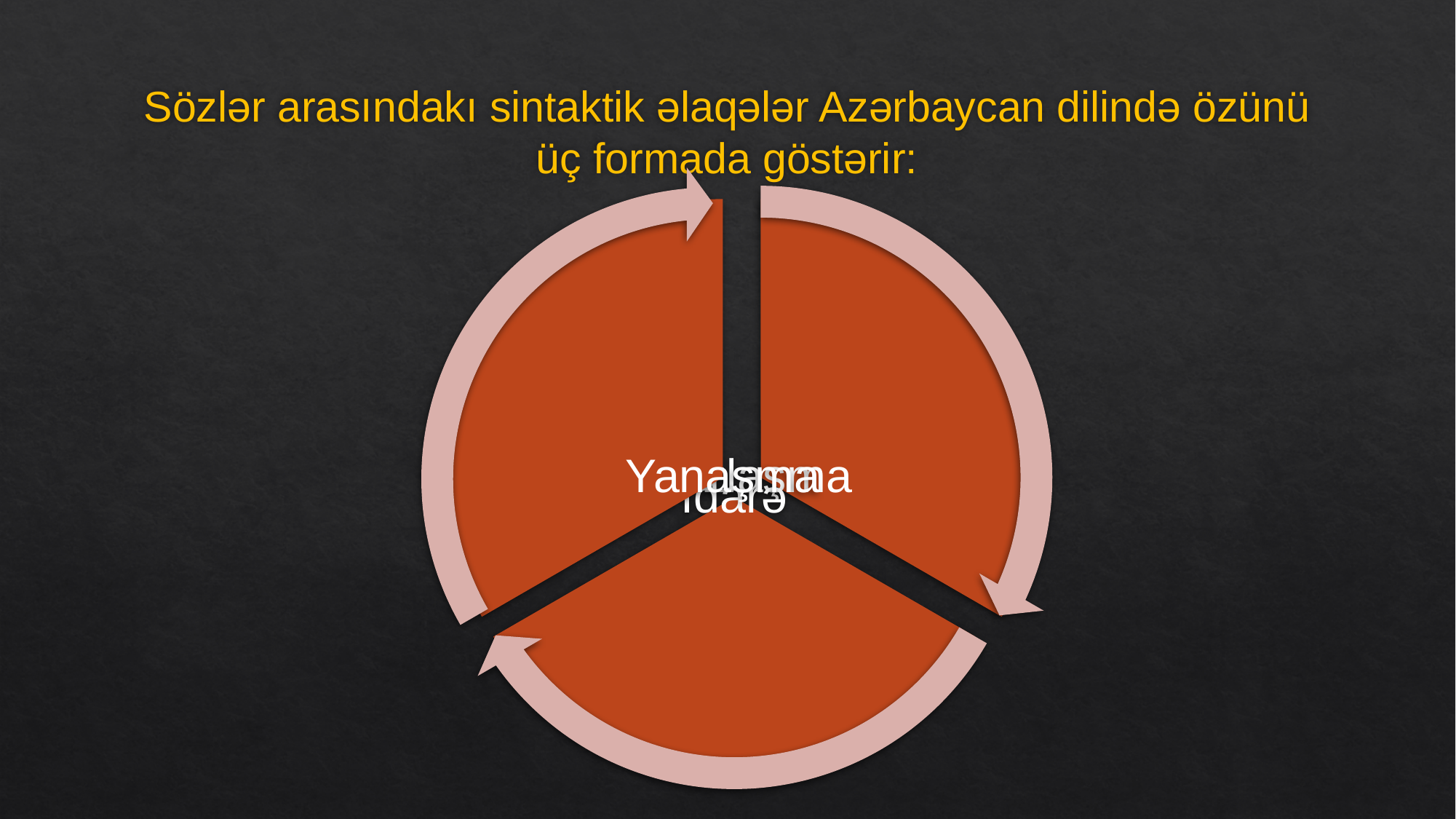

# Sözlər arasındakı sintaktik əlaqələr Azərbaycan dilində özünü üç formada göstərir:
Uzlaşma
İdarə
Yanaşma